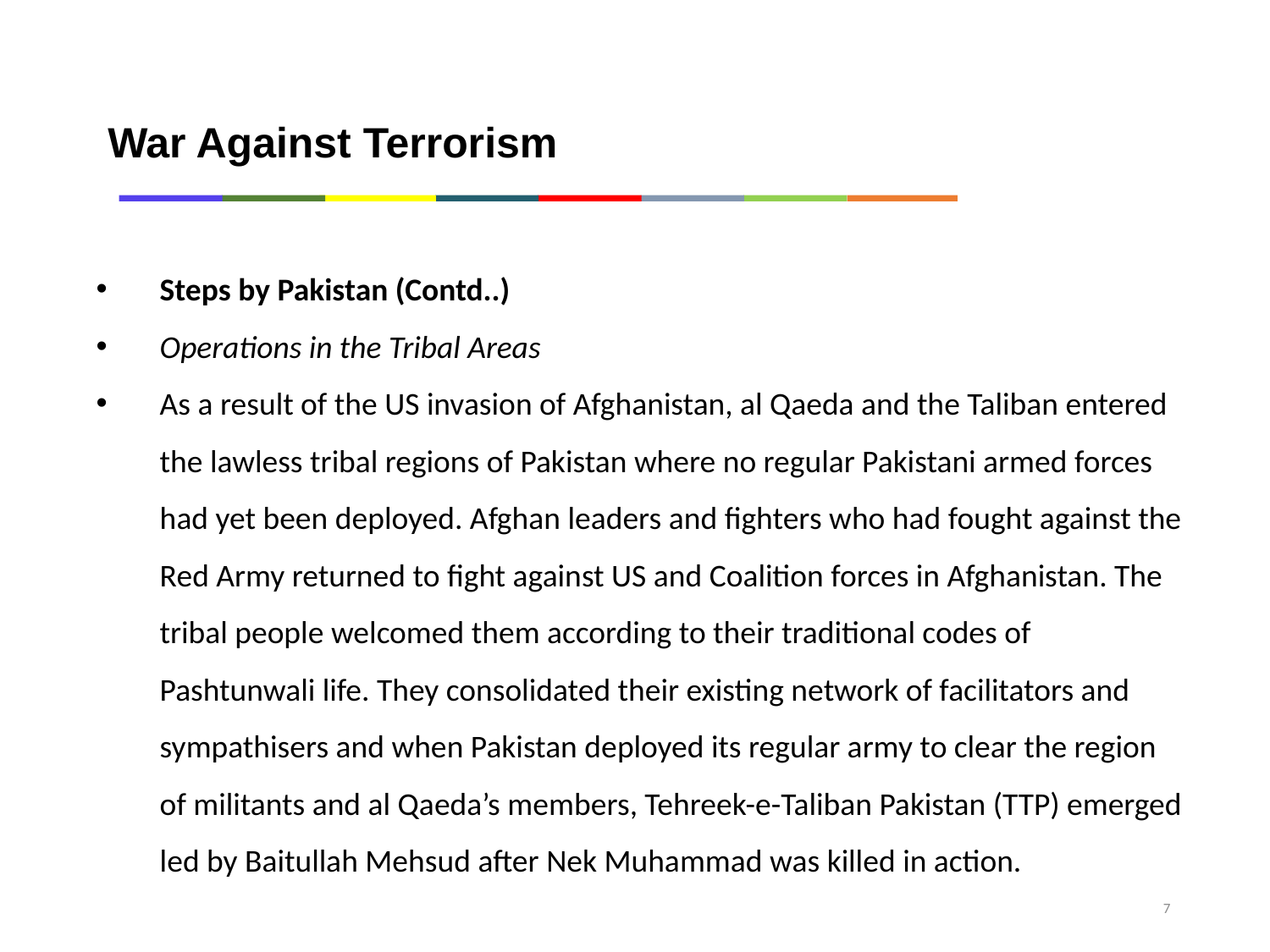

War Against Terrorism

Steps by Pakistan (Contd..)
Operations in the Tribal Areas
As a result of the US invasion of Afghanistan, al Qaeda and the Taliban entered the lawless tribal regions of Pakistan where no regular Pakistani armed forces had yet been deployed. Afghan leaders and fighters who had fought against the Red Army returned to fight against US and Coalition forces in Afghanistan. The tribal people welcomed them according to their traditional codes of Pashtunwali life. They consolidated their existing network of facilitators and sympathisers and when Pakistan deployed its regular army to clear the region of militants and al Qaeda’s members, Tehreek-e-Taliban Pakistan (TTP) emerged led by Baitullah Mehsud after Nek Muhammad was killed in action.
7